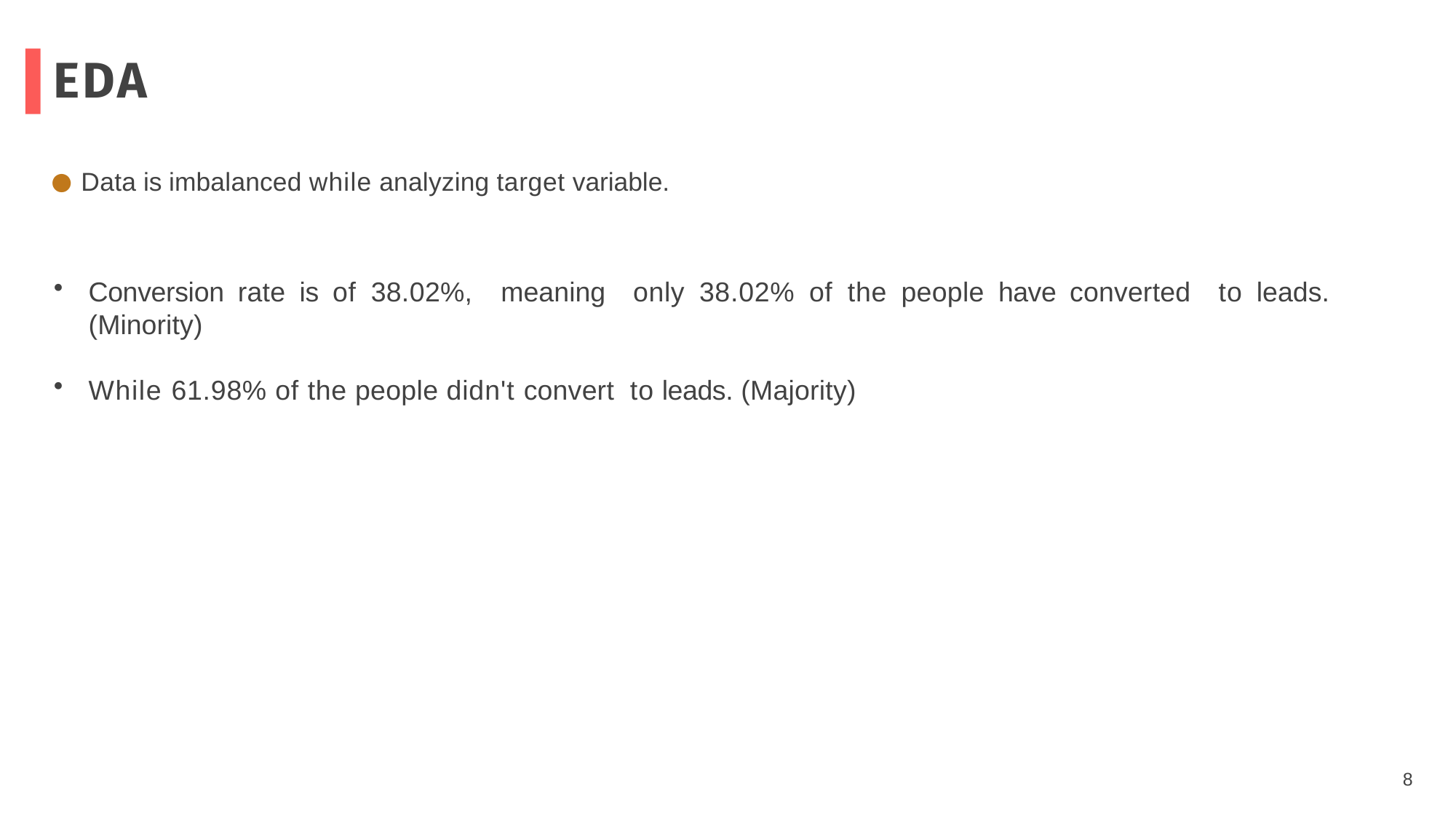

# EDA
Data is imbalanced while analyzing target variable.
Conversion rate is of 38.02%,  meaning  only 38.02% of the people have converted  to leads.(Minority)
While 61.98% of the people didn't convert  to leads. (Majority)
8